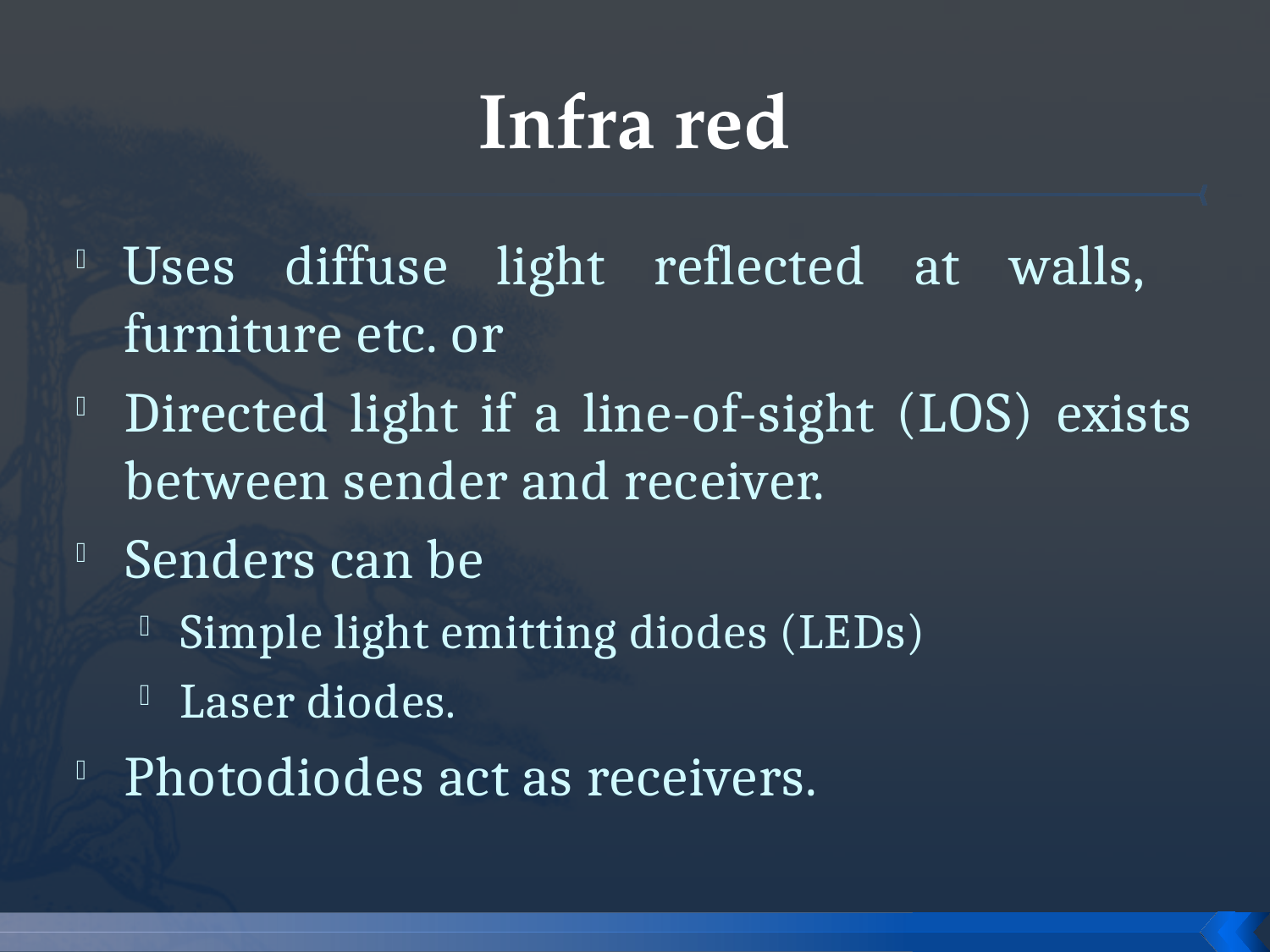

# Infra red
Uses diffuse light reflected at walls,  furniture etc. or
Directed light if a line-of-sight (LOS) exists between sender and receiver.
Senders can be
Simple light emitting diodes (LEDs)
Laser diodes.
Photodiodes act as receivers.